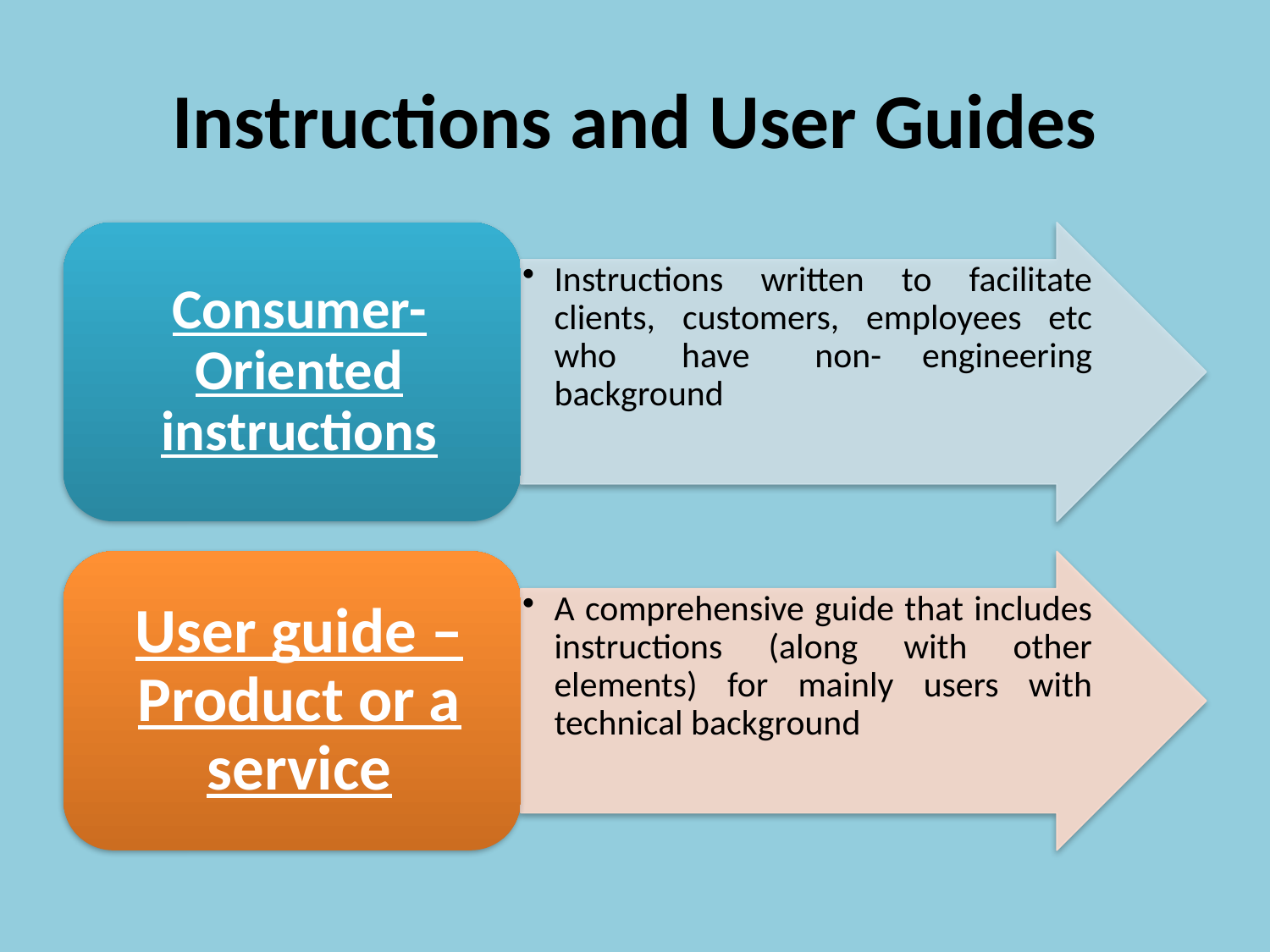

# Instructions and User Guides
Instructions written to facilitate clients, customers, employees etc who have non-	engineering background
Consumer-Oriented instructions
A comprehensive guide that includes instructions (along with other elements) for mainly users with technical background
User guide –Product or a service